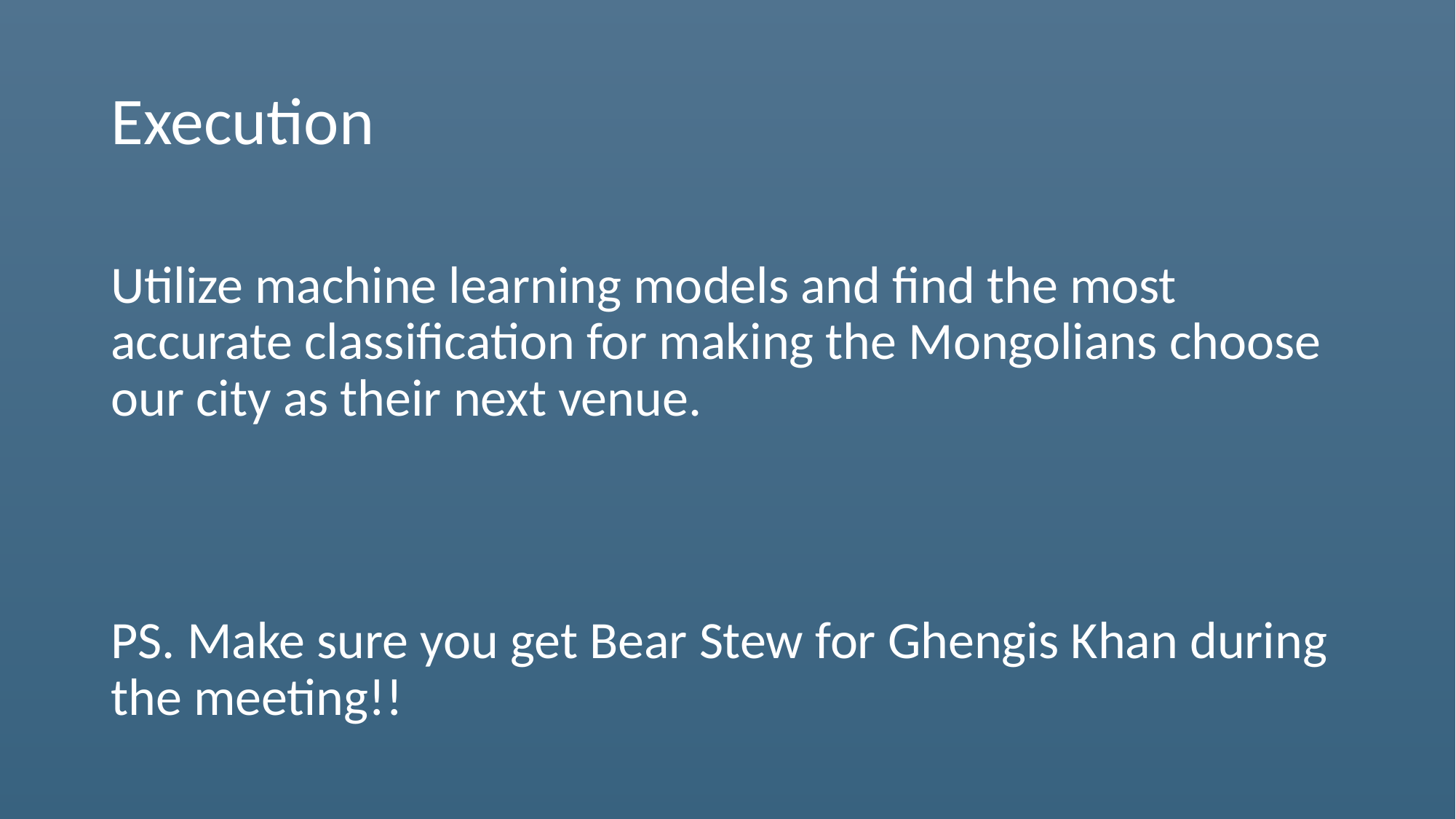

# Execution

Utilize machine learning models and find the most accurate classification for making the Mongolians choose our city as their next venue.

PS. Make sure you get Bear Stew for Ghengis Khan during the meeting!!